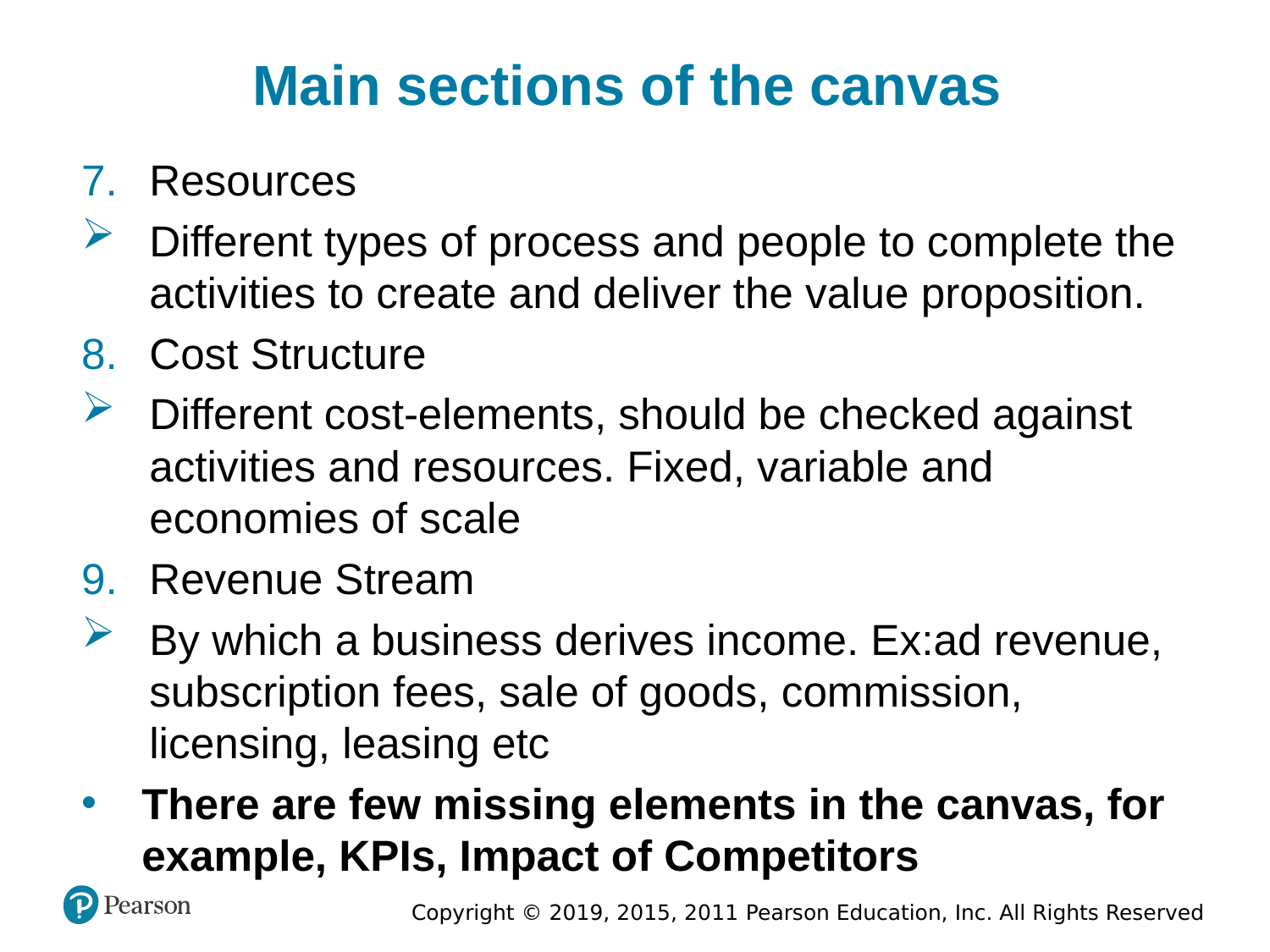

Main sections of the canvas
Resources
Different types of process and people to complete the activities to create and deliver the value proposition.
Cost Structure
Different cost-elements, should be checked against activities and resources. Fixed, variable and economies of scale
Revenue Stream
By which a business derives income. Ex:ad revenue, subscription fees, sale of goods, commission, licensing, leasing etc
There are few missing elements in the canvas, for example, KPIs, Impact of Competitors